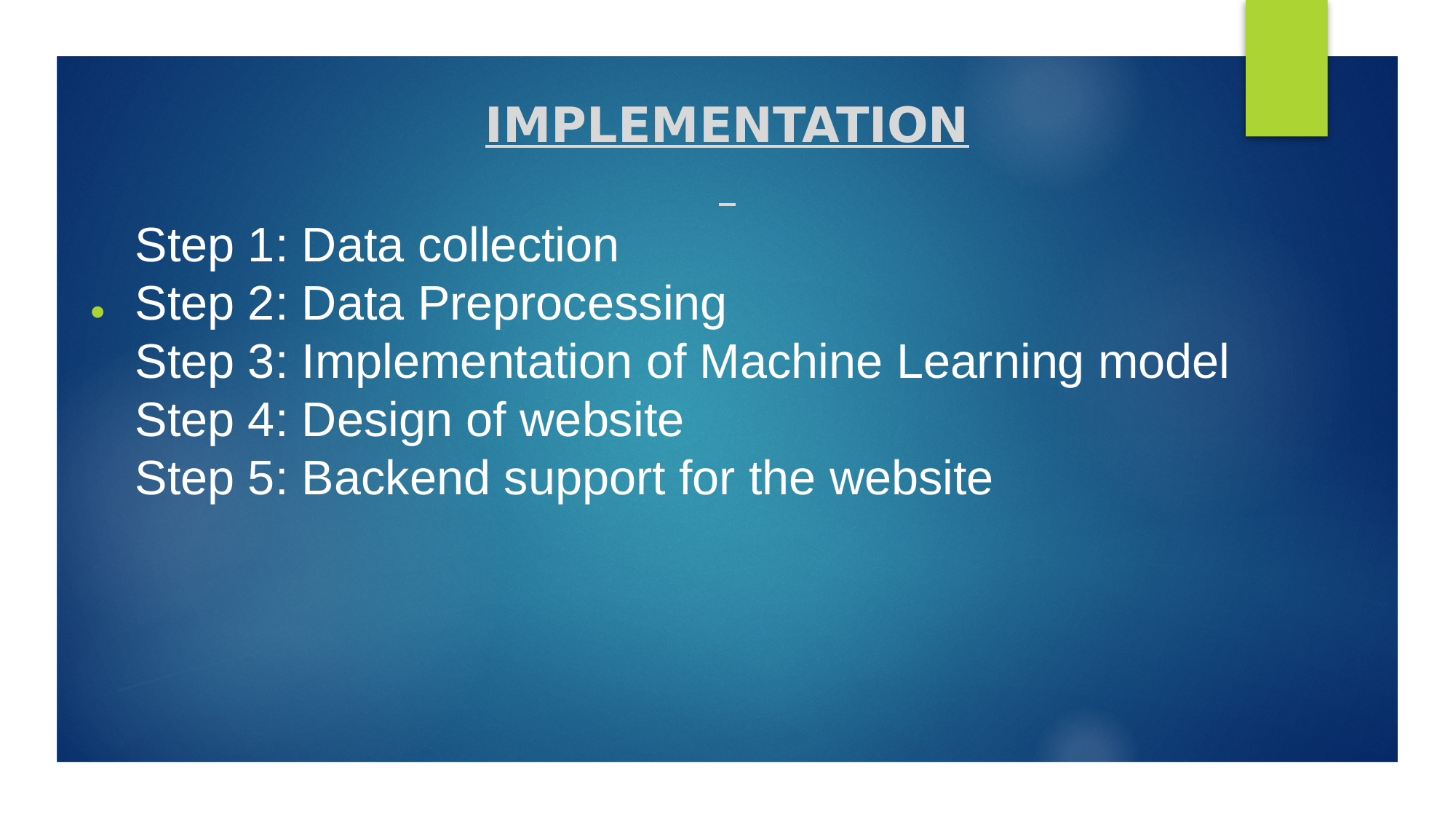

9
IMPLEMENTATION

Step 1: Data collection
Step 2: Data Preprocessing
Step 3: Implementation of Machine Learning model
Step 4: Design of website
Step 5: Backend support for the website